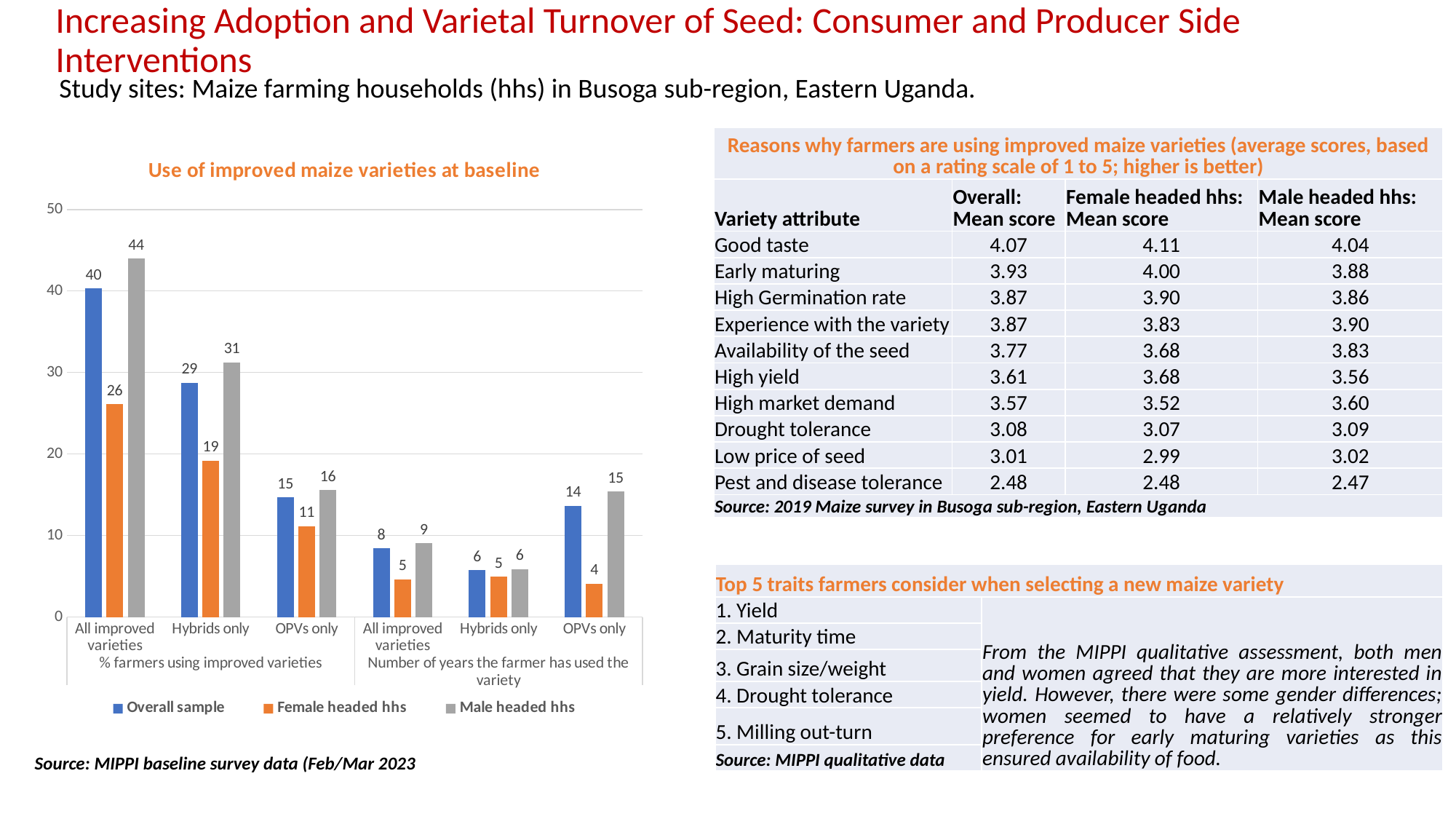

# Increasing Adoption and Varietal Turnover of Seed: Consumer and Producer Side Interventions
Study sites: Maize farming households (hhs) in Busoga sub-region, Eastern Uganda.
| Reasons why farmers are using improved maize varieties (average scores, based on a rating scale of 1 to 5; higher is better) |  |  |  |
| --- | --- | --- | --- |
| Variety attribute | Overall: Mean score | Female headed hhs: Mean score | Male headed hhs: Mean score |
| Good taste | 4.07 | 4.11 | 4.04 |
| Early maturing | 3.93 | 4.00 | 3.88 |
| High Germination rate | 3.87 | 3.90 | 3.86 |
| Experience with the variety | 3.87 | 3.83 | 3.90 |
| Availability of the seed | 3.77 | 3.68 | 3.83 |
| High yield | 3.61 | 3.68 | 3.56 |
| High market demand | 3.57 | 3.52 | 3.60 |
| Drought tolerance | 3.08 | 3.07 | 3.09 |
| Low price of seed | 3.01 | 2.99 | 3.02 |
| Pest and disease tolerance | 2.48 | 2.48 | 2.47 |
| Source: 2019 Maize survey in Busoga sub-region, Eastern Uganda |  |  |  |

### Chart: Use of improved maize varieties at baseline

| Category | Overall sample | Female headed hhs | Male headed hhs |
|---|---|---|---|
| All improved varieties | 40.3 | 26.11 | 43.96 |
| Hybrids only | 28.75 | 19.16 | 31.22 |
| OPVs only | 14.66 | 11.16 | 15.56 |
| All improved varieties | 8.396 | 4.63 | 9.02 |
| Hybrids only | 5.73 | 4.95 | 5.86 |
| OPVs only | 13.62 | 4.09 | 15.38 |
| Top 5 traits farmers consider when selecting a new maize variety |  |
| --- | --- |
| 1. Yield | From the MIPPI qualitative assessment, both men and women agreed that they are more interested in yield. However, there were some gender differences; women seemed to have a relatively stronger preference for early maturing varieties as this ensured availability of food. |
| 2. Maturity time |  |
| 3. Grain size/weight |  |
| 4. Drought tolerance |  |
| 5. Milling out-turn |  |
| Source: MIPPI qualitative data |  |
Source: MIPPI baseline survey data (Feb/Mar 2023